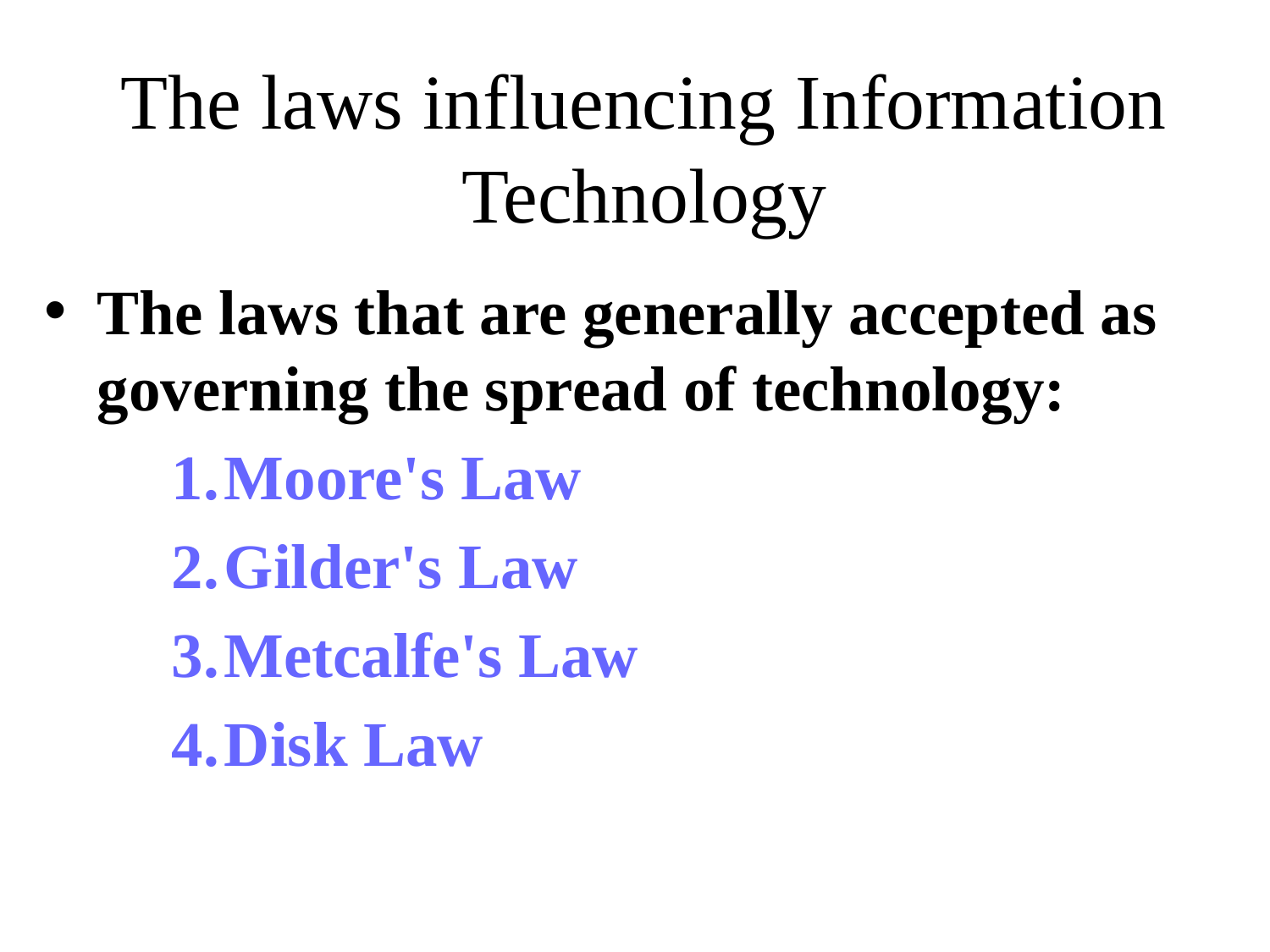

# The laws influencing Information Technology
The laws that are generally accepted as governing the spread of technology:
Moore's Law
Gilder's Law
Metcalfe's Law
Disk Law